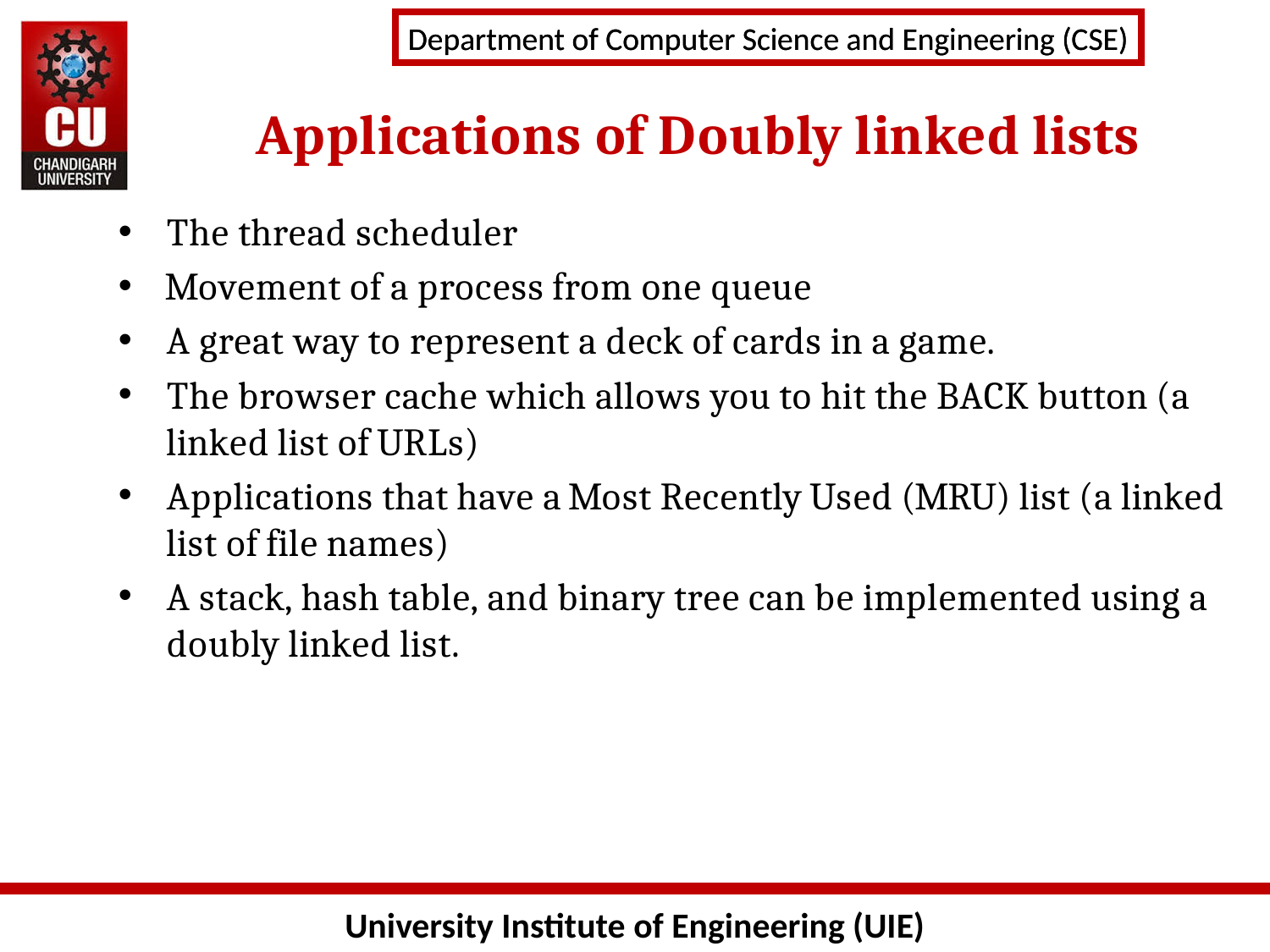

Applications of Doubly linked lists
The thread scheduler
Movement of a process from one queue
A great way to represent a deck of cards in a game.
The browser cache which allows you to hit the BACK button (a linked list of URLs)
Applications that have a Most Recently Used (MRU) list (a linked list of file names)
A stack, hash table, and binary tree can be implemented using a doubly linked list.